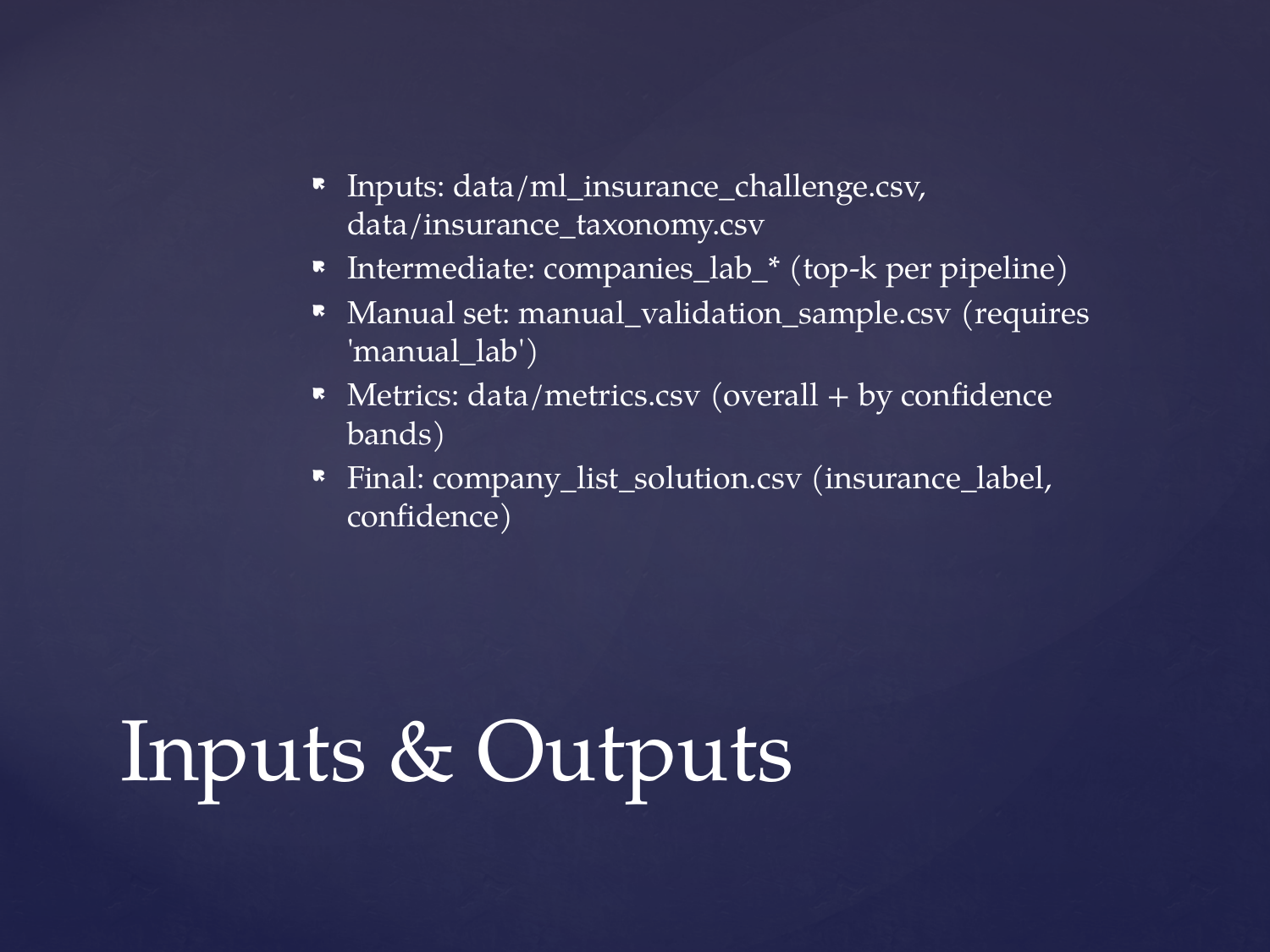

Inputs: data/ml_insurance_challenge.csv, data/insurance_taxonomy.csv
Intermediate: companies_lab_* (top‑k per pipeline)
Manual set: manual_validation_sample.csv (requires 'manual_lab')
Metrics: data/metrics.csv (overall + by confidence bands)
Final: company_list_solution.csv (insurance_label, confidence)
# Inputs & Outputs